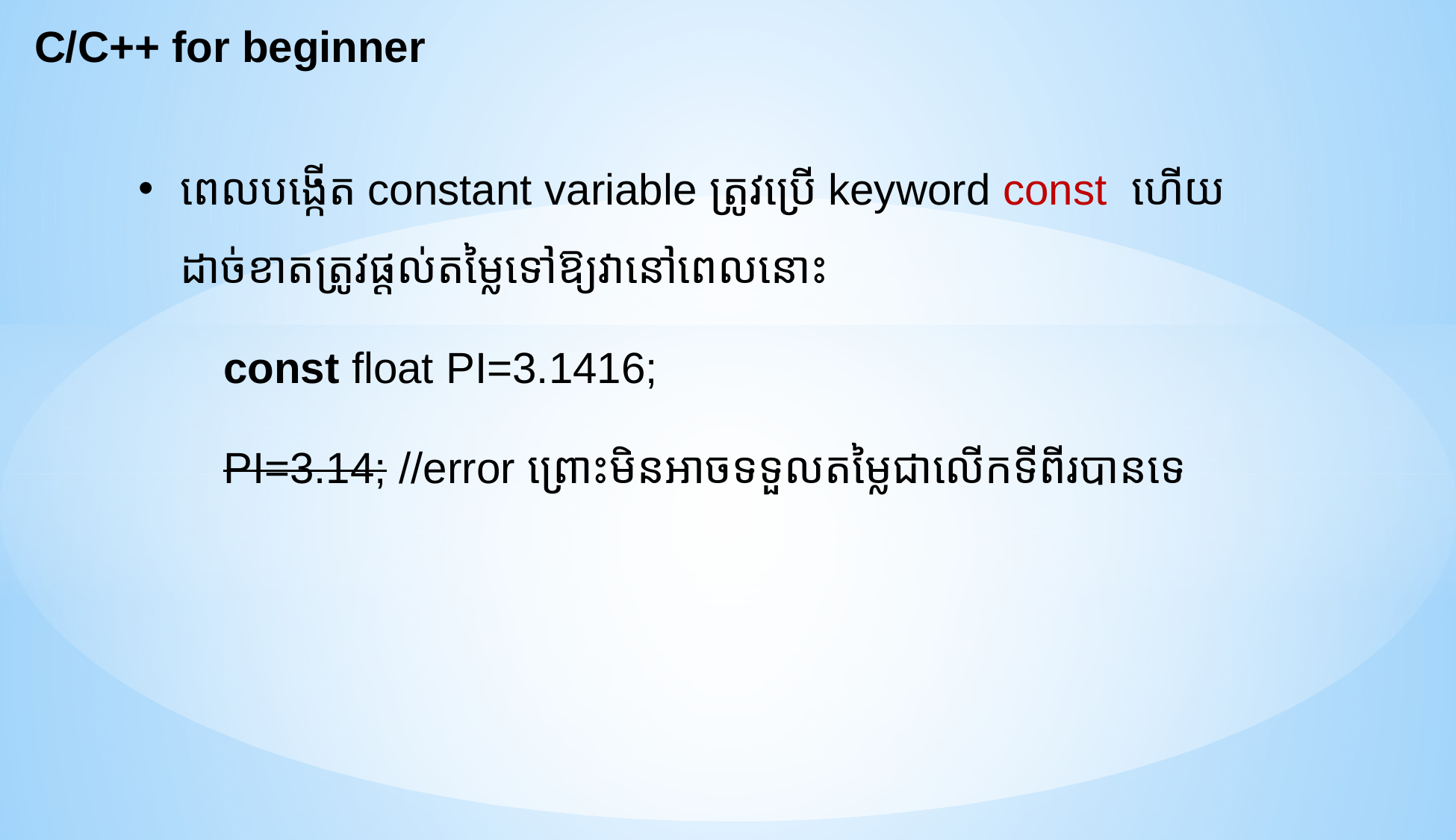

C/C++ for beginner
ពេលបង្កើត constant variable ត្រូវប្រើ keyword const  ហើយដាច់ខាតត្រូវផ្តល់តម្លៃទៅឱ្យវានៅពេលនោះ
       const float PI=3.1416;
​​​​​​       PI=3.14; //error ព្រោះមិនអាចទទួលតម្លៃជាលើកទីពីរបានទេ